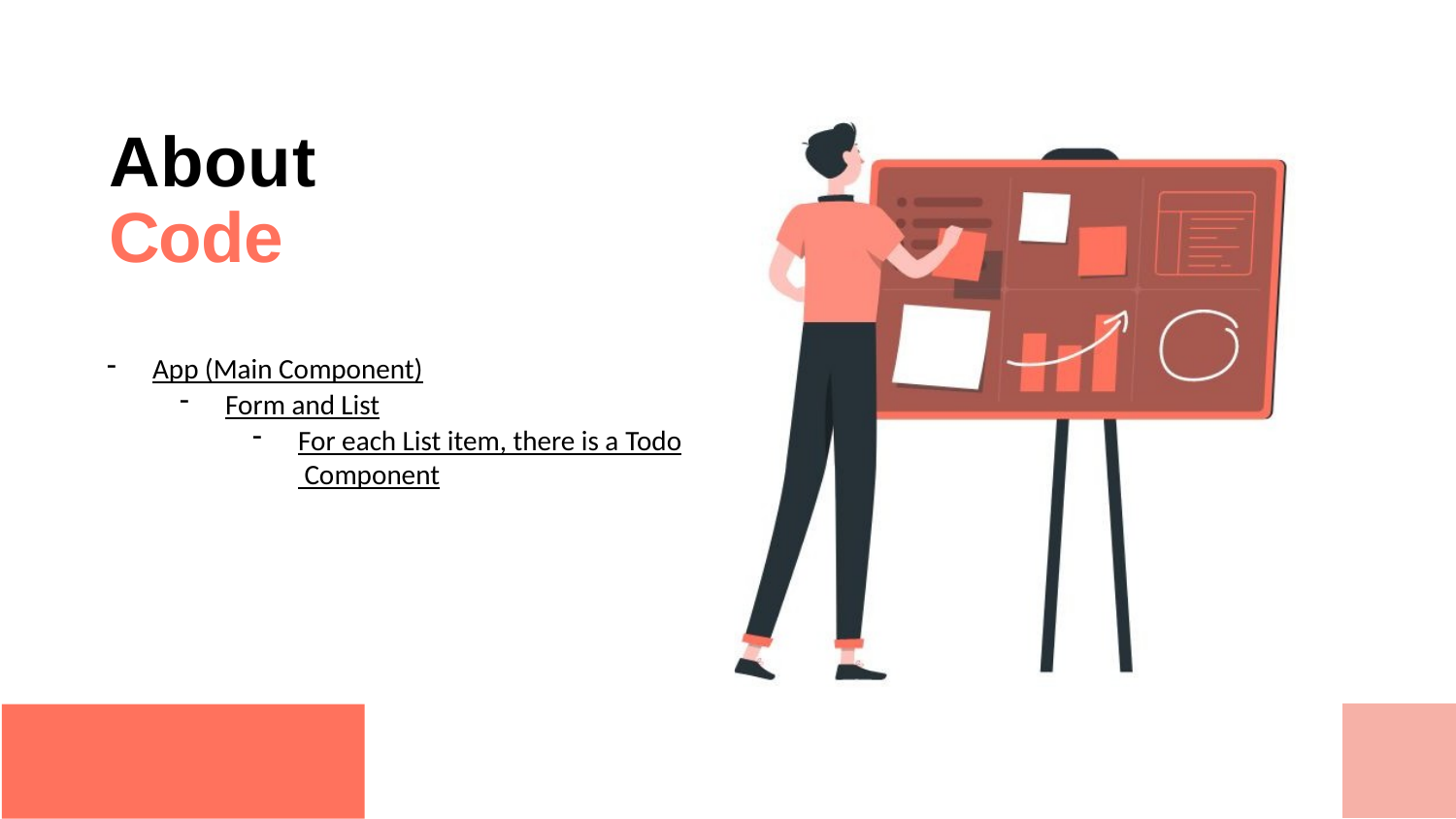

# About

Code

App (Main Component)
Form and List
For each List item, there is a Todo Component